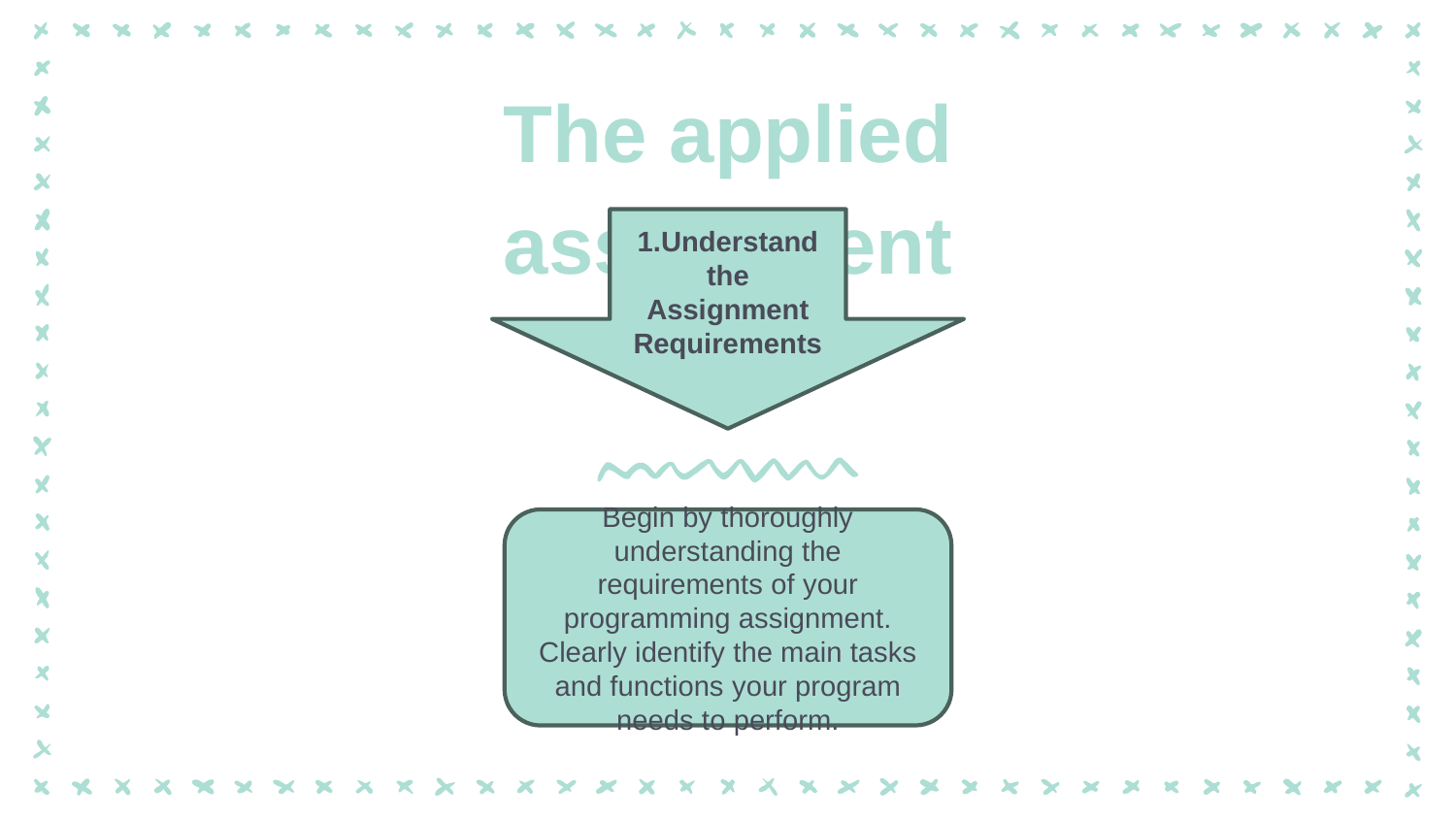

The applied assignment
1.Understand the Assignment Requirements
Begin by thoroughly understanding the requirements of your programming assignment. Clearly identify the main tasks and functions your program needs to perform.